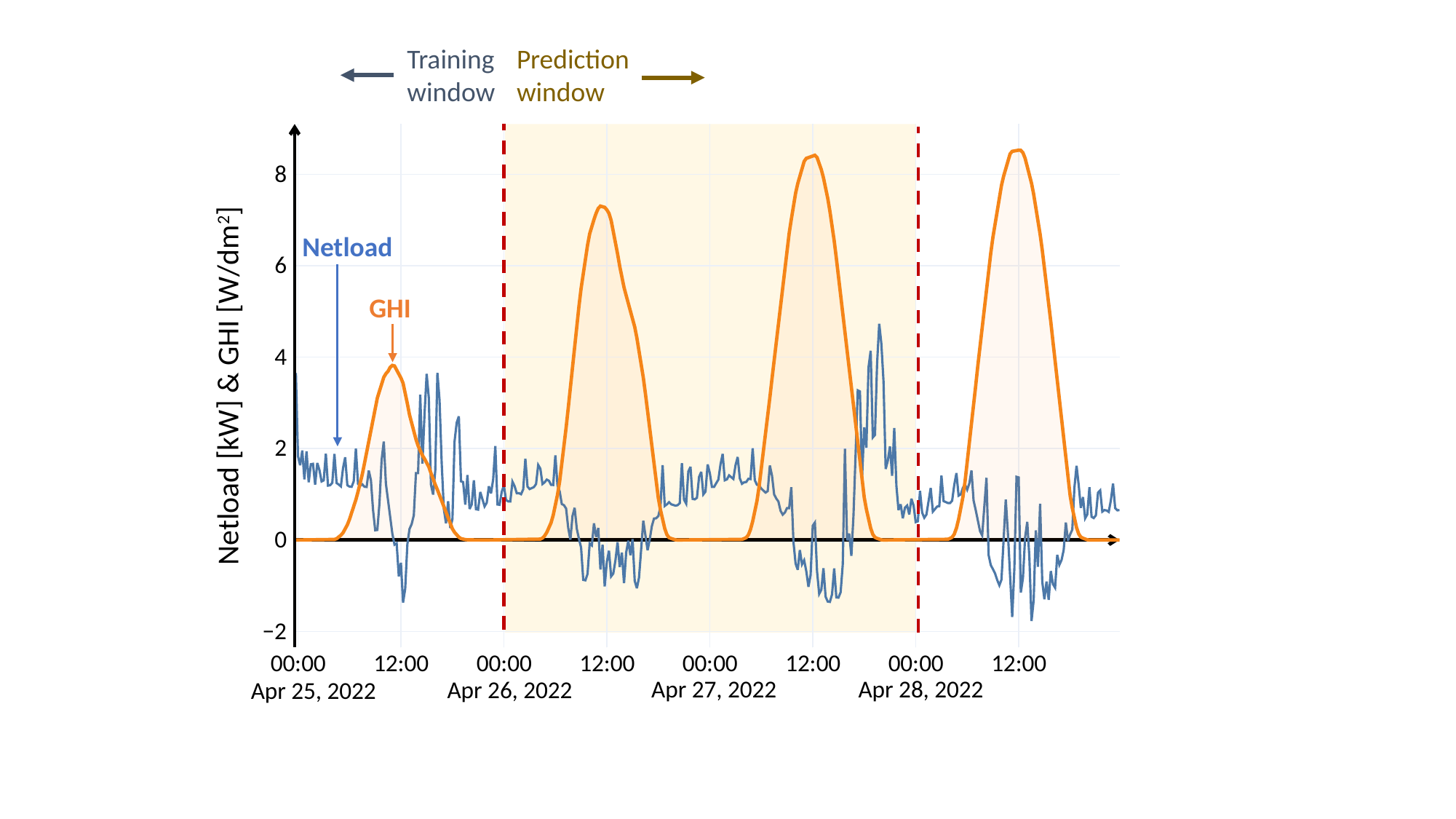

Training window
Prediction window

8
6
4
2
0
−2
Netload
GHI
Netload [kW] & GHI [W/dm2]

00:00
12:00
00:00
12:00
00:00
12:00
00:00
12:00
Apr 28, 2022
Apr 27, 2022
Apr 26, 2022
Apr 25, 2022